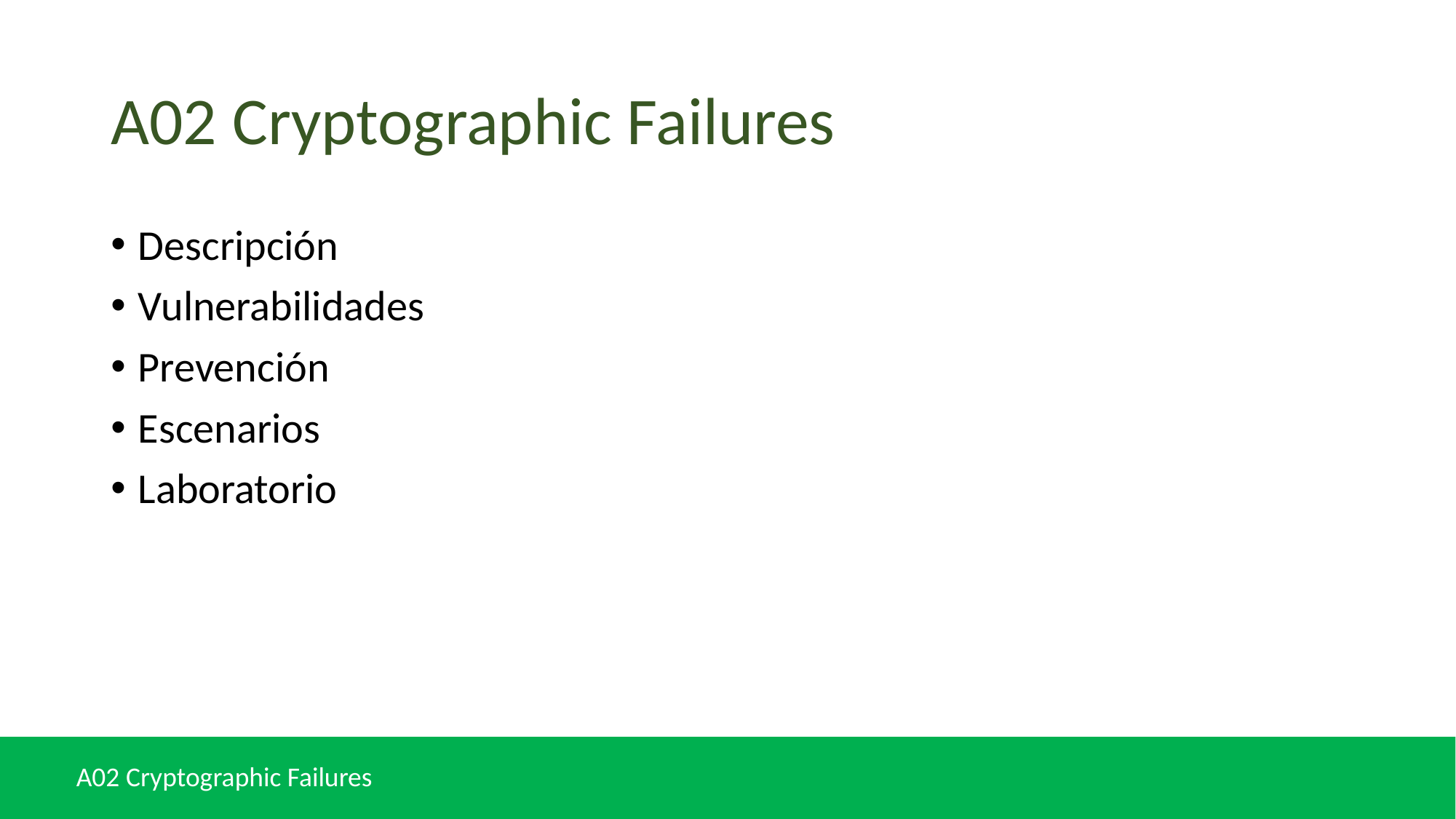

# A02 Cryptographic Failures
Descripción
Vulnerabilidades
Prevención
Escenarios
Laboratorio